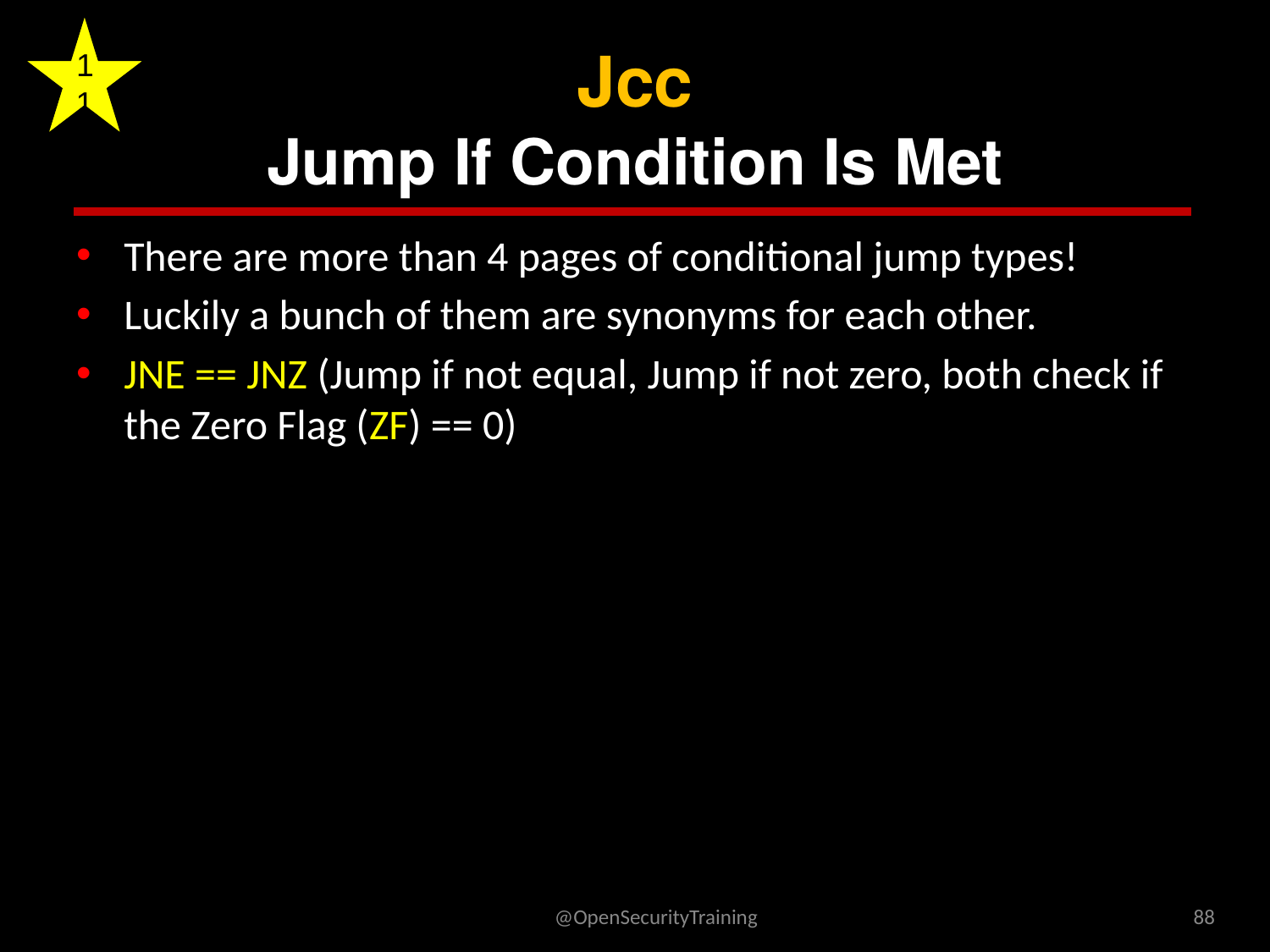

11
# Jcc Jump If Condition Is Met
There are more than 4 pages of conditional jump types!
Luckily a bunch of them are synonyms for each other.
JNE == JNZ (Jump if not equal, Jump if not zero, both check if the Zero Flag (ZF) == 0)